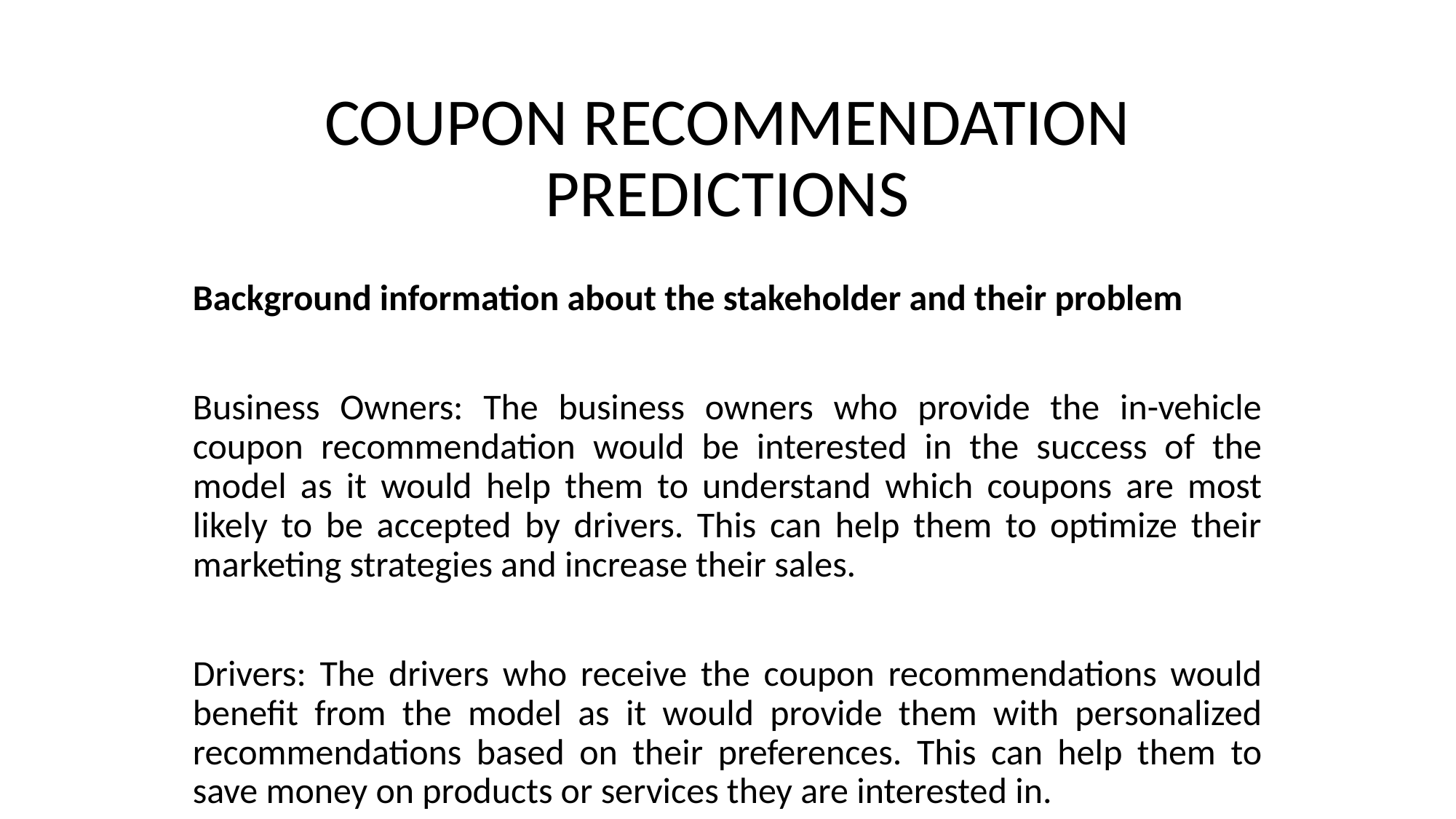

# COUPON RECOMMENDATION PREDICTIONS
Background information about the stakeholder and their problem

Business Owners: The business owners who provide the in-vehicle coupon recommendation would be interested in the success of the model as it would help them to understand which coupons are most likely to be accepted by drivers. This can help them to optimize their marketing strategies and increase their sales.

Drivers: The drivers who receive the coupon recommendations would benefit from the model as it would provide them with personalized recommendations based on their preferences. This can help them to save money on products or services they are interested in.